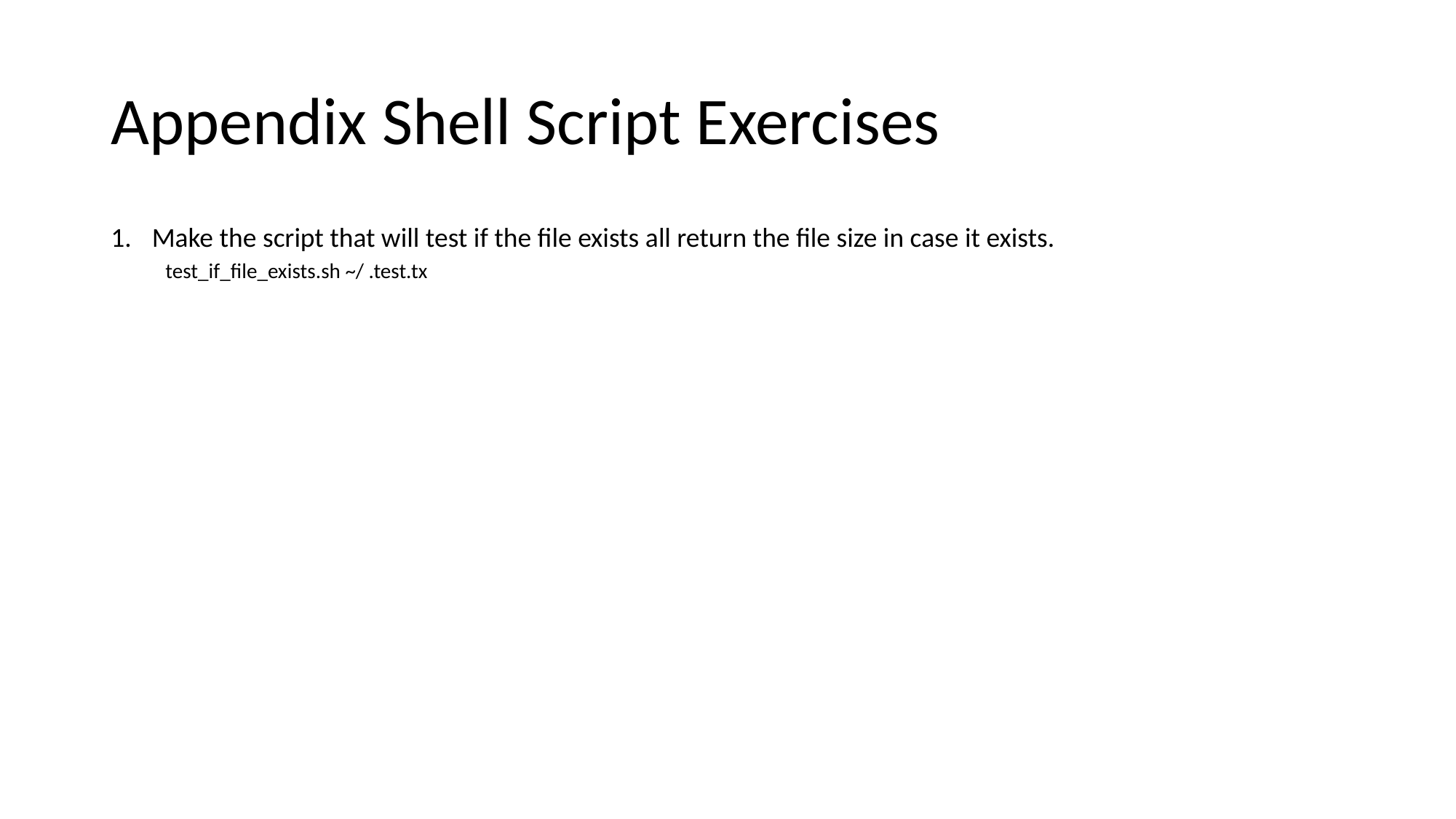

# Appendix Shell Script Exercises
Make the script that will test if the file exists all return the file size in case it exists.
test_if_file_exists.sh ~/ .test.tx